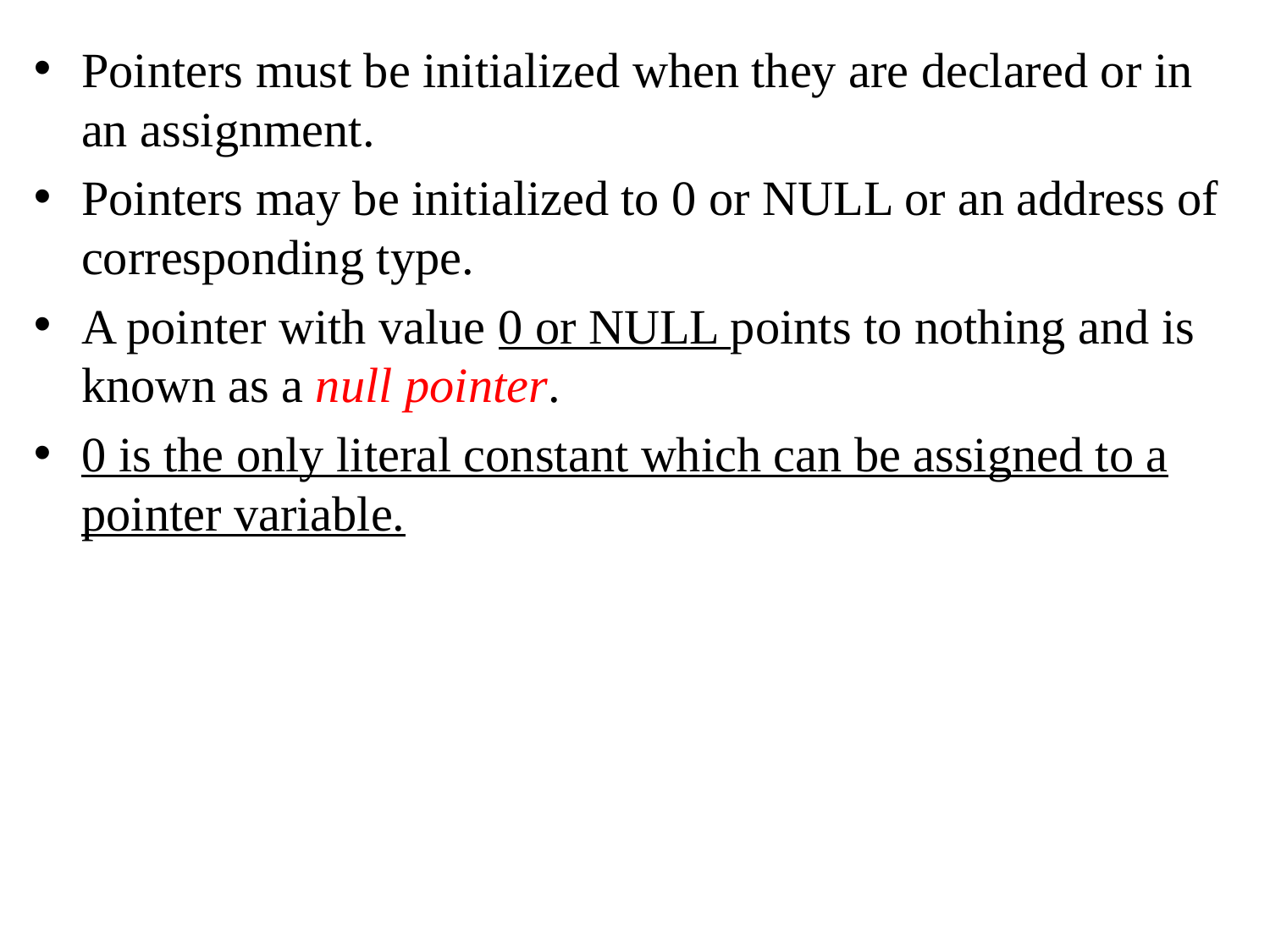

Pointers must be initialized when they are declared or in an assignment.
Pointers may be initialized to 0 or NULL or an address of corresponding type.
A pointer with value 0 or NULL points to nothing and is known as a null pointer.
0 is the only literal constant which can be assigned to a pointer variable.